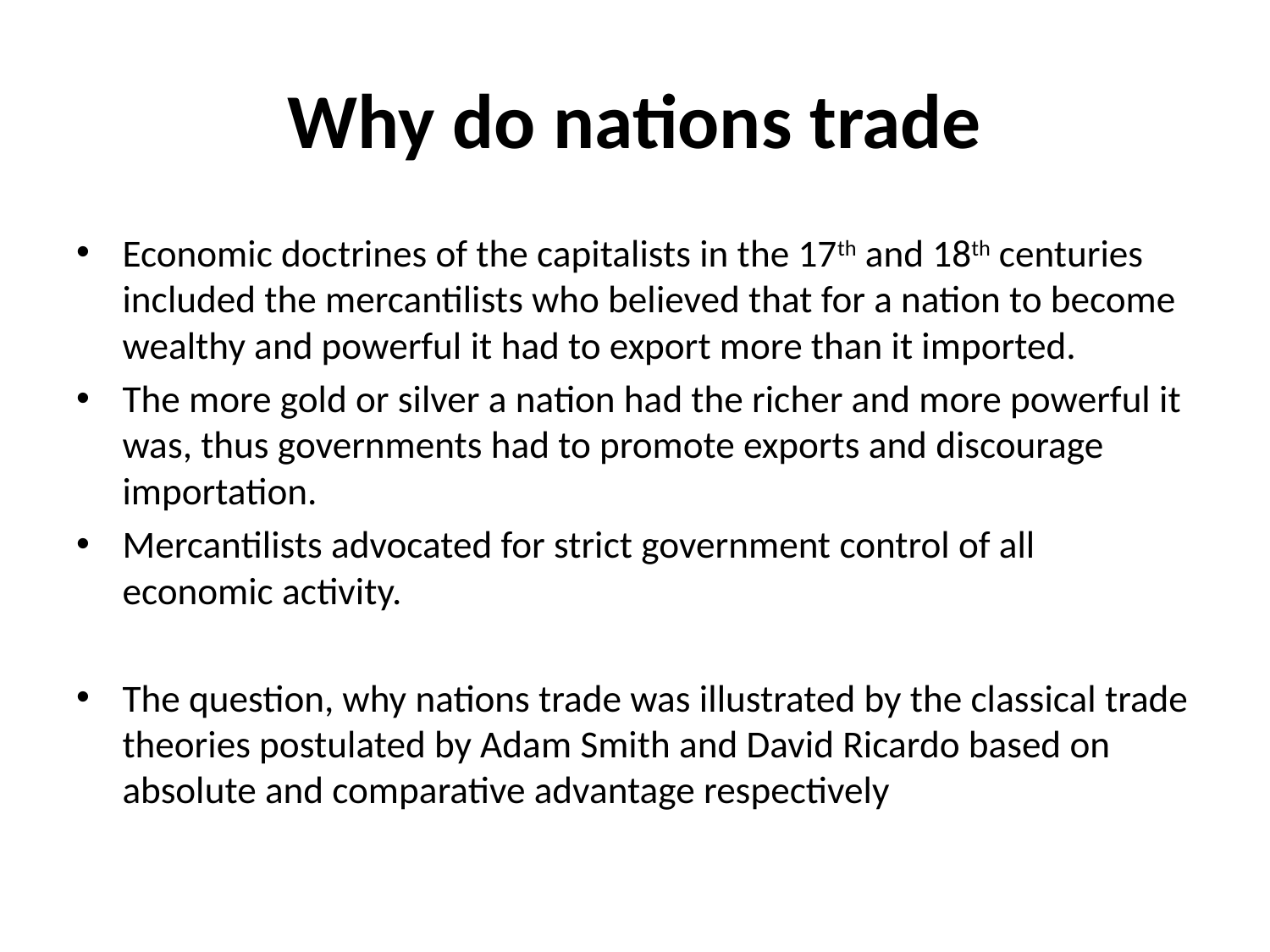

# Why do nations trade
Economic doctrines of the capitalists in the 17th and 18th centuries included the mercantilists who believed that for a nation to become wealthy and powerful it had to export more than it imported.
The more gold or silver a nation had the richer and more powerful it was, thus governments had to promote exports and discourage importation.
Mercantilists advocated for strict government control of all economic activity.

The question, why nations trade was illustrated by the classical trade theories postulated by Adam Smith and David Ricardo based on absolute and comparative advantage respectively